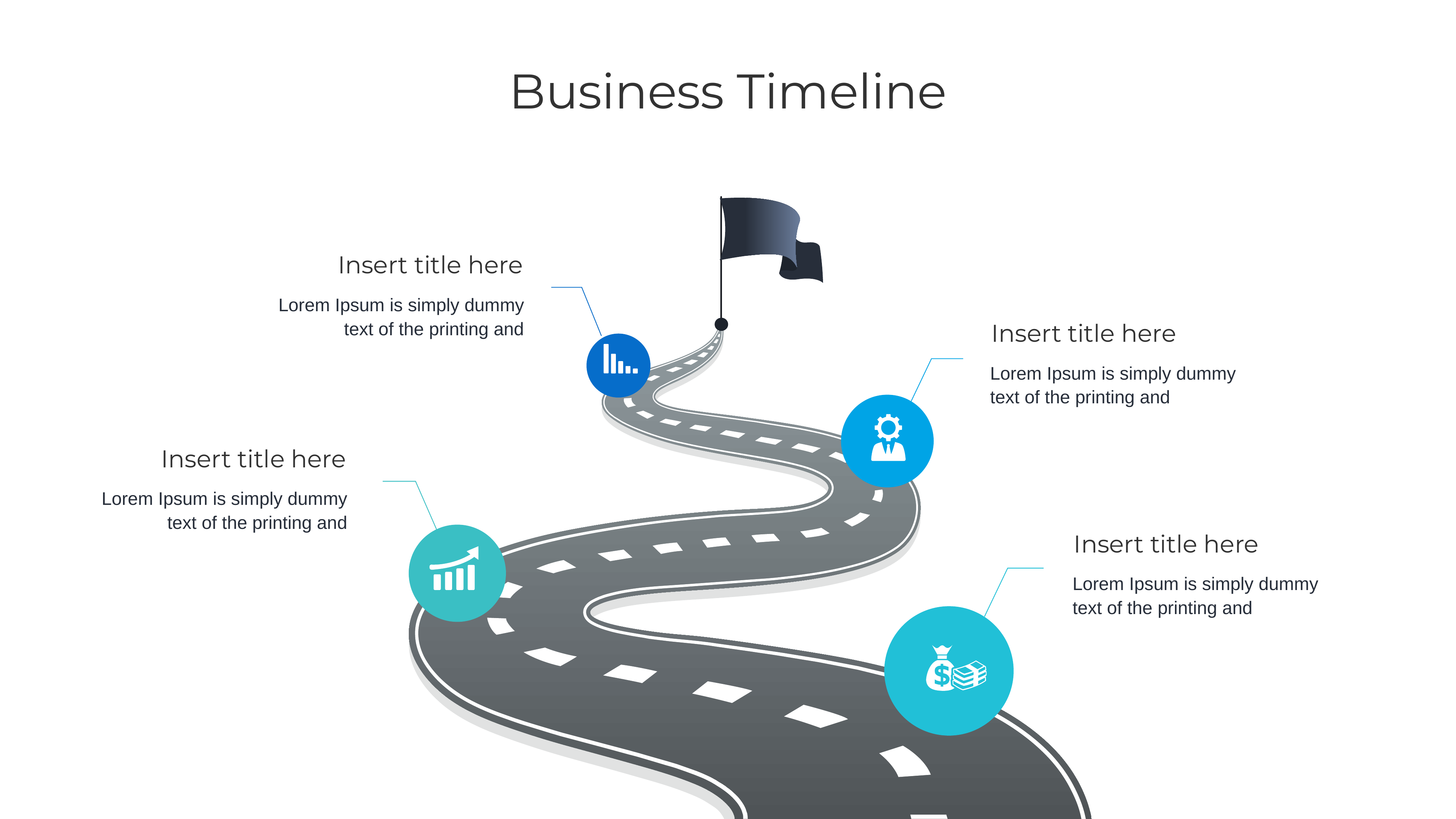

Business Timeline

Insert title here

Lorem Ipsum is simply dummy text of the printing and
Insert title here

Lorem Ipsum is simply dummy text of the printing and

Insert title here

Lorem Ipsum is simply dummy text of the printing and

Insert title here

Lorem Ipsum is simply dummy text of the printing and